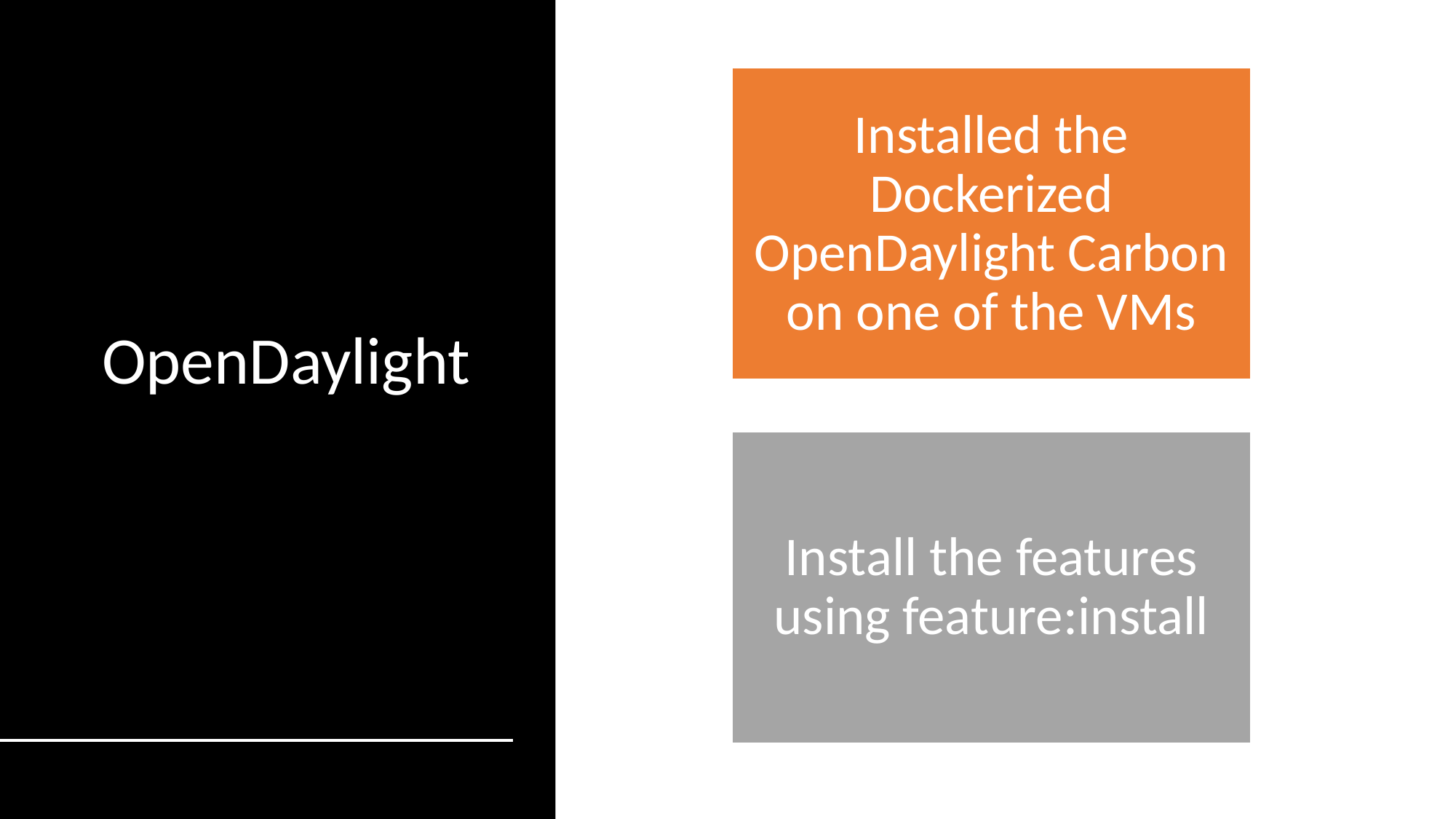

# OpenDaylight
Installed the Dockerized OpenDaylight Carbon on one of the VMs
Install the features using feature:install